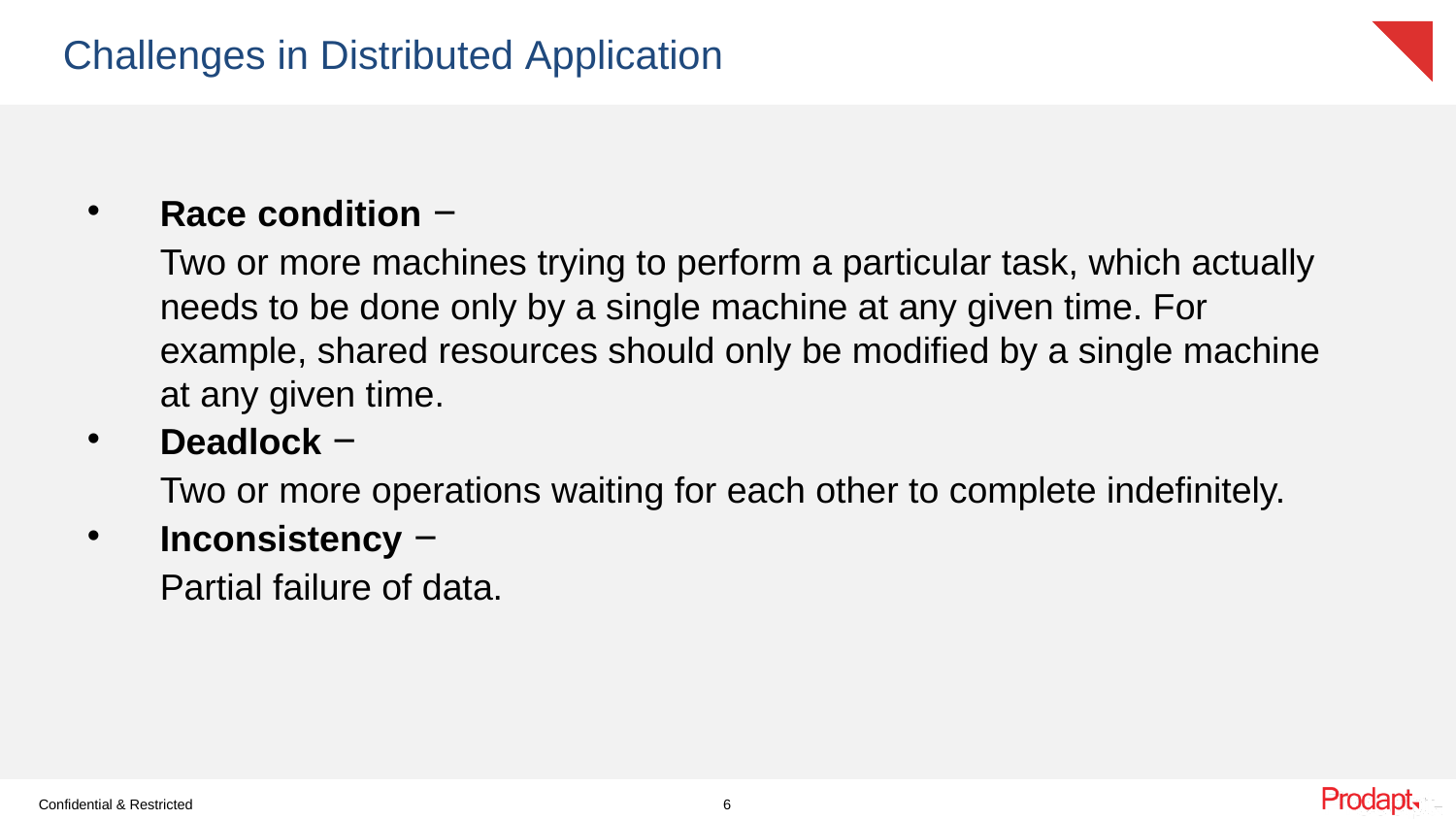

Challenges in Distributed Application

Race condition −
	Two or more machines trying to perform a particular task, which actually needs to be done only by a single machine at any given time. For example, shared resources should only be modified by a single machine at any given time.
Deadlock −
	Two or more operations waiting for each other to complete indefinitely.
Inconsistency −
	Partial failure of data.

6